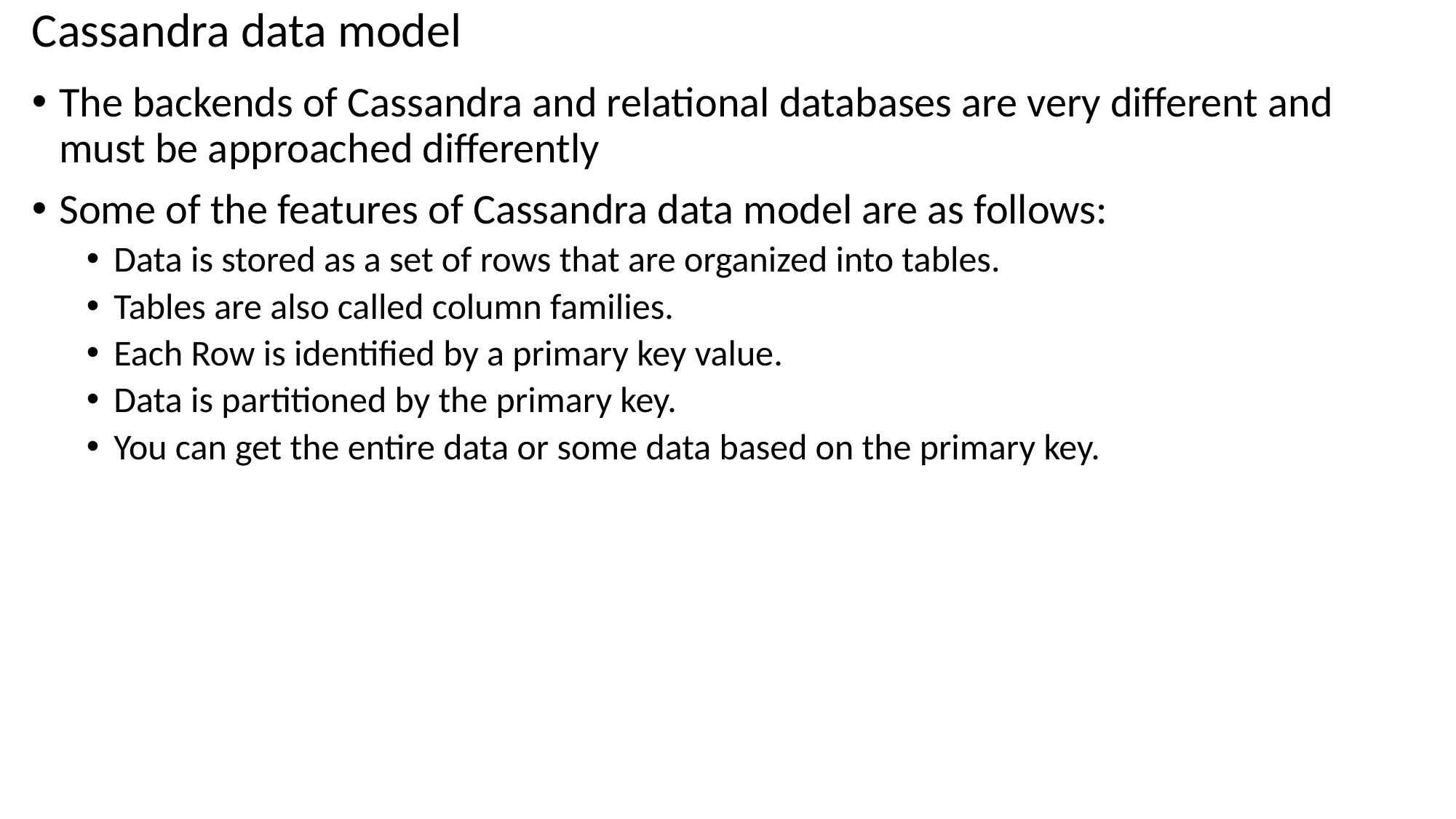

# Cassandra data model
The backends of Cassandra and relational databases are very different and must be approached differently
Some of the features of Cassandra data model are as follows:
Data is stored as a set of rows that are organized into tables.
Tables are also called column families.
Each Row is identified by a primary key value.
Data is partitioned by the primary key.
You can get the entire data or some data based on the primary key.